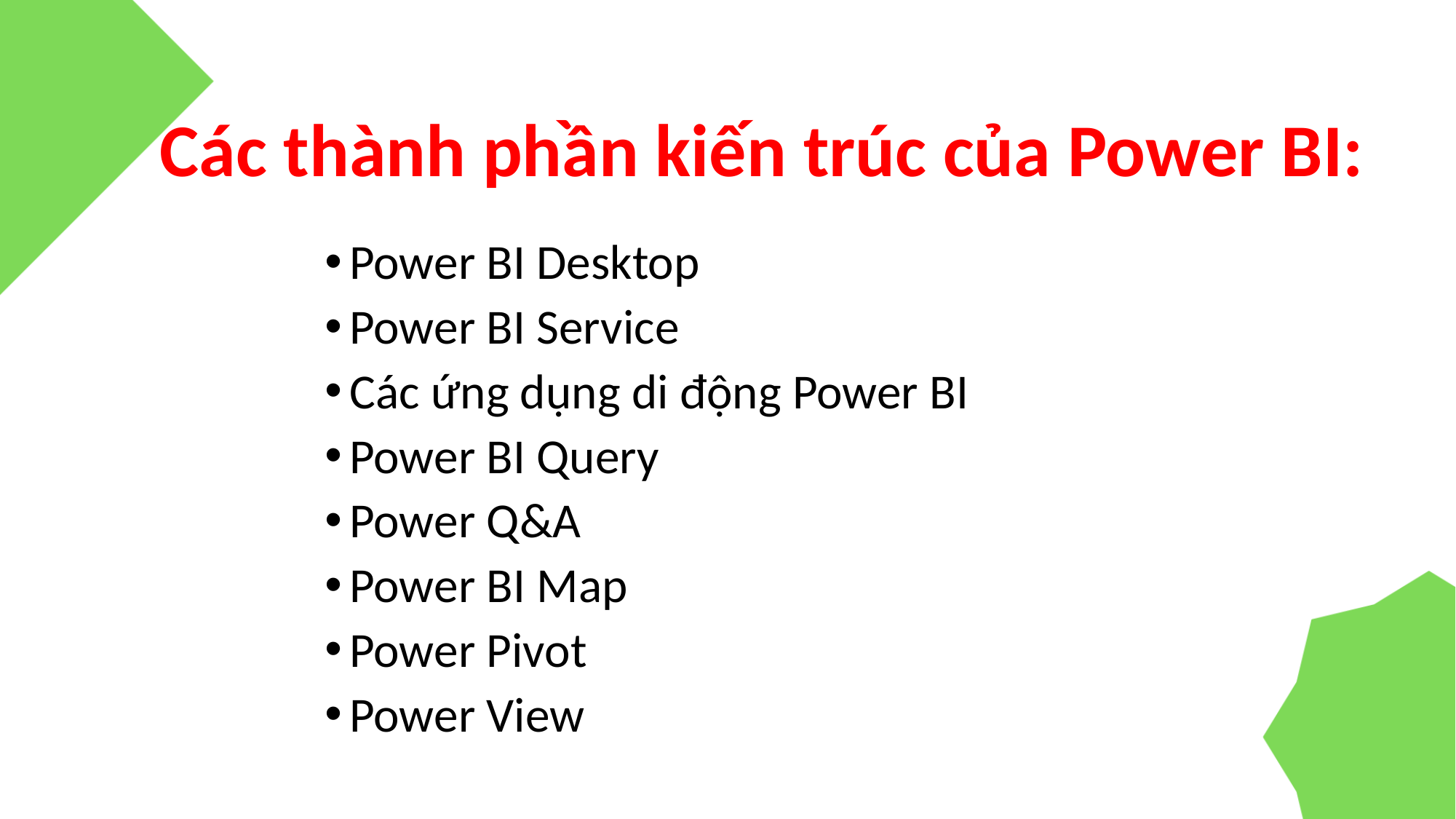

# Các thành phần kiến trúc của Power BI:
Power BI Desktop
Power BI Service
Các ứng dụng di động Power BI
Power BI Query
Power Q&A
Power BI Map
Power Pivot
Power View